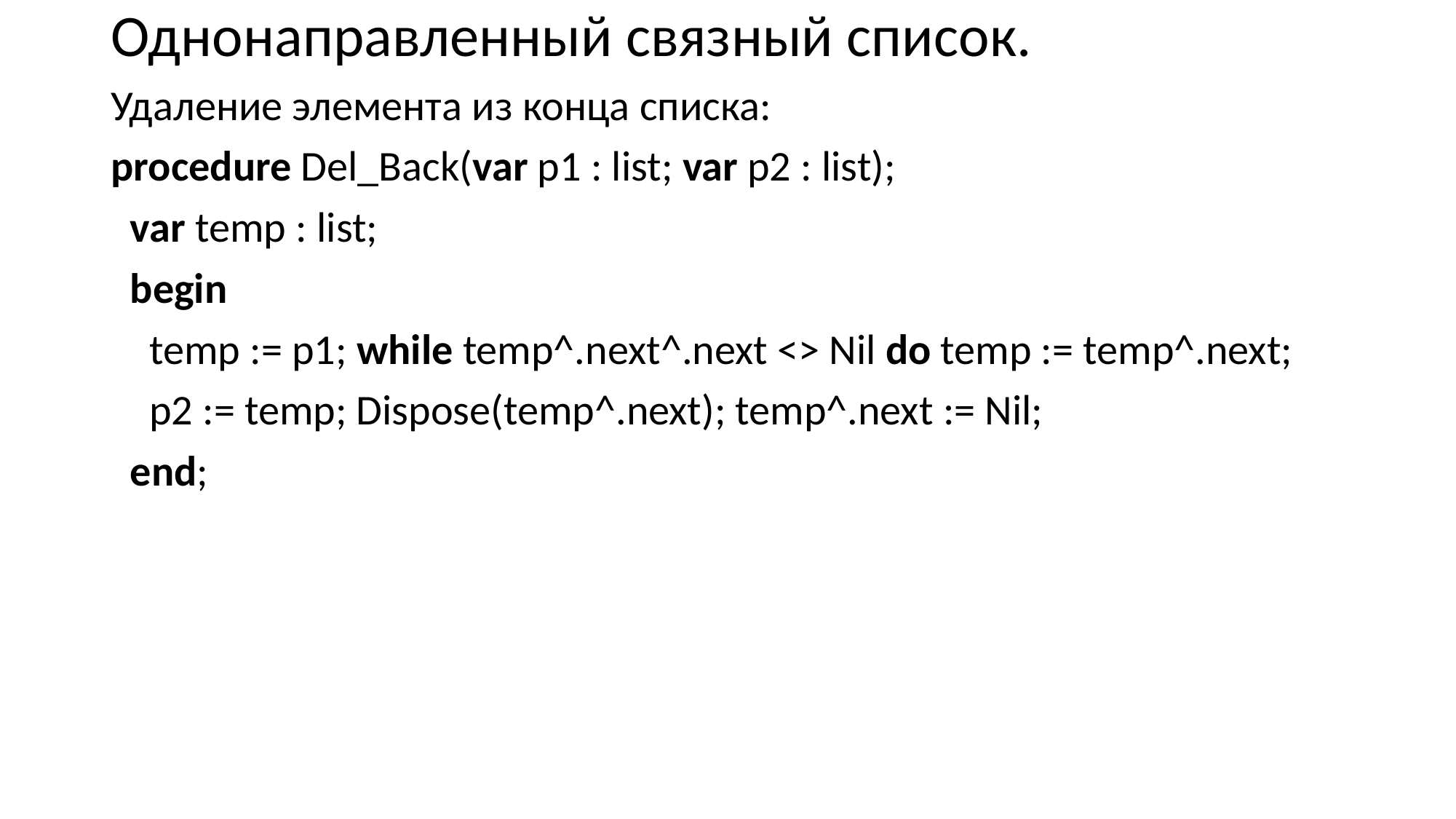

# Однонаправленный связный список.
Удаление элемента из конца списка:
procedure Del_Back(var p1 : list; var p2 : list);
  var temp : list;
  begin
    temp := p1; while temp^.next^.next <> Nil do temp := temp^.next;
    p2 := temp; Dispose(temp^.next); temp^.next := Nil;
  end;